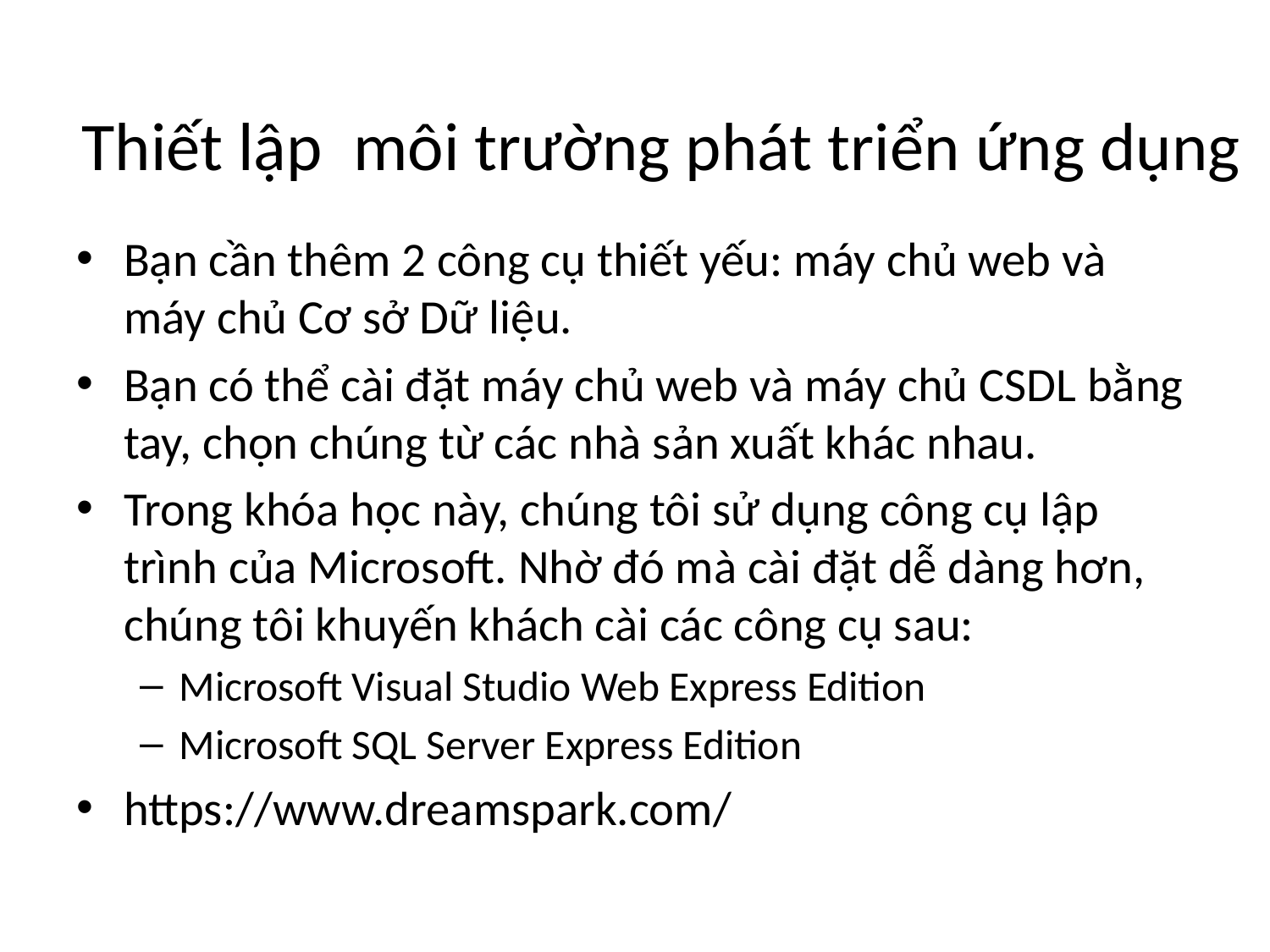

# Thiết lập  môi trường phát triển ứng dụng
Bạn cần thêm 2 công cụ thiết yếu: máy chủ web và máy chủ Cơ sở Dữ liệu.
Bạn có thể cài đặt máy chủ web và máy chủ CSDL bằng tay, chọn chúng từ các nhà sản xuất khác nhau.
Trong khóa học này, chúng tôi sử dụng công cụ lập trình của Microsoft. Nhờ đó mà cài đặt dễ dàng hơn, chúng tôi khuyến khách cài các công cụ sau:
Microsoft Visual Studio Web Express Edition
Microsoft SQL Server Express Edition
https://www.dreamspark.com/